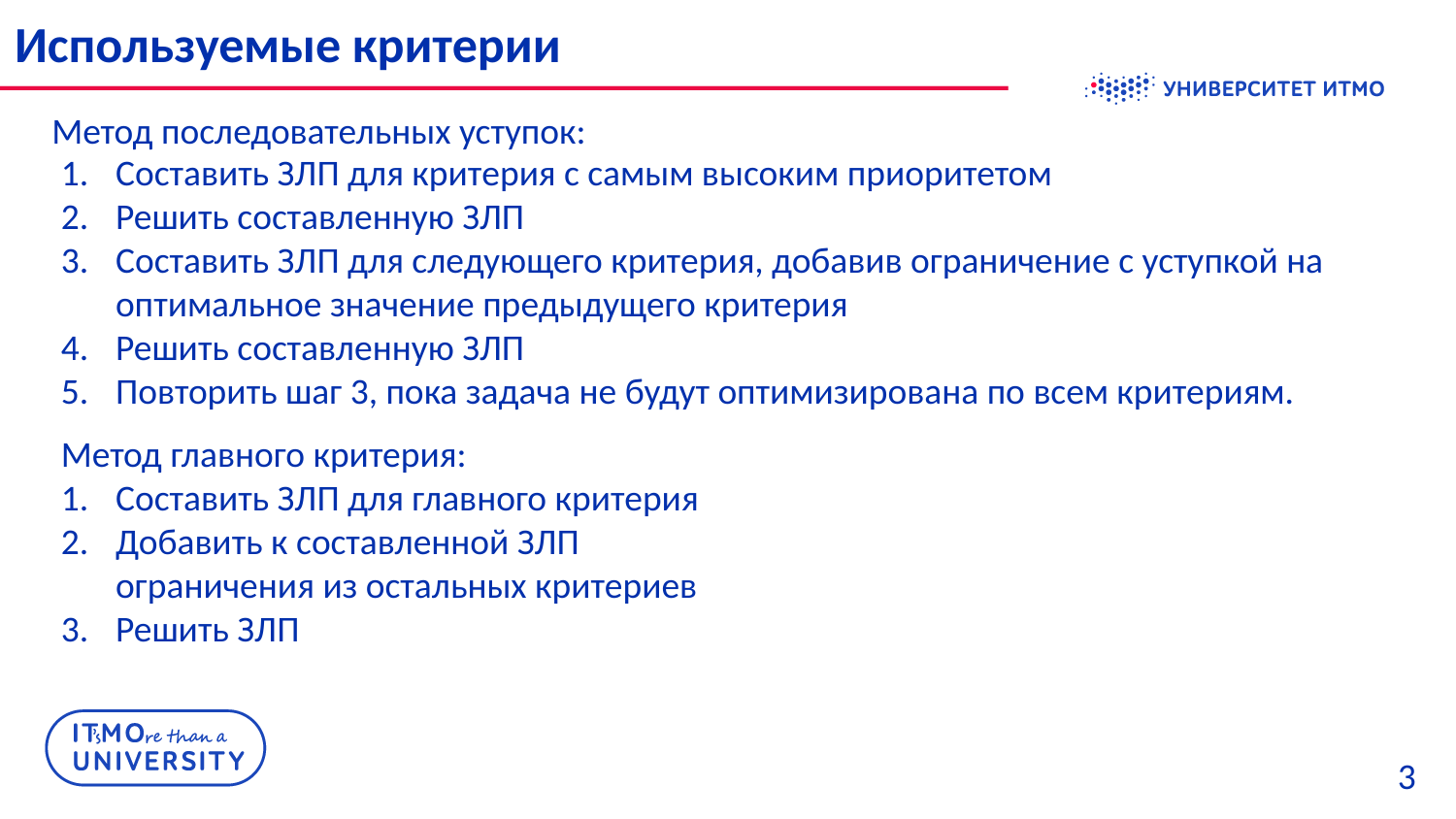

# Используемые критерии
Метод последовательных уступок:
Составить ЗЛП для критерия с самым высоким приоритетом
Решить составленную ЗЛП
Составить ЗЛП для следующего критерия, добавив ограничение с уступкой на оптимальное значение предыдущего критерия
Решить составленную ЗЛП
Повторить шаг 3, пока задача не будут оптимизирована по всем критериям.

Метод главного критерия:
Составить ЗЛП для главного критерия
Добавить к составленной ЗЛП ограничения из остальных критериев
Решить ЗЛП